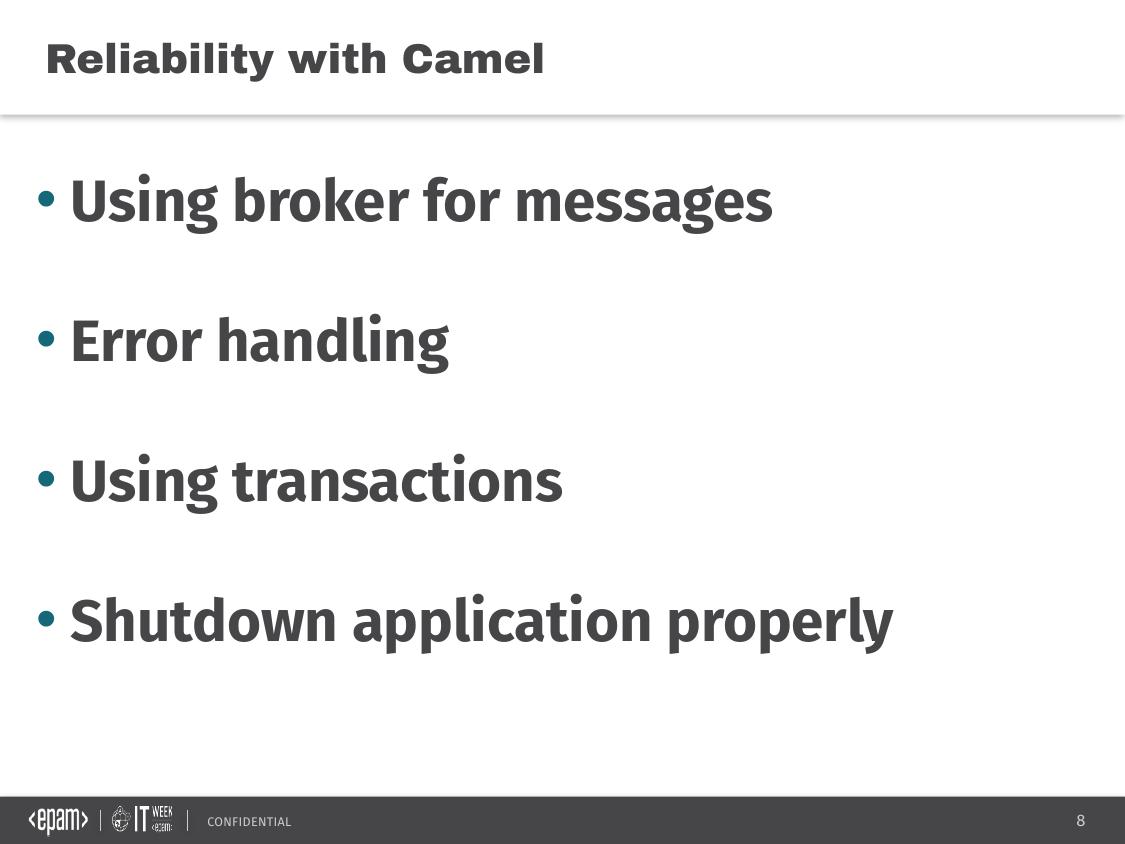

Reliability with Camel
 Using broker for messages
 Error handling
 Using transactions
 Shutdown application properly